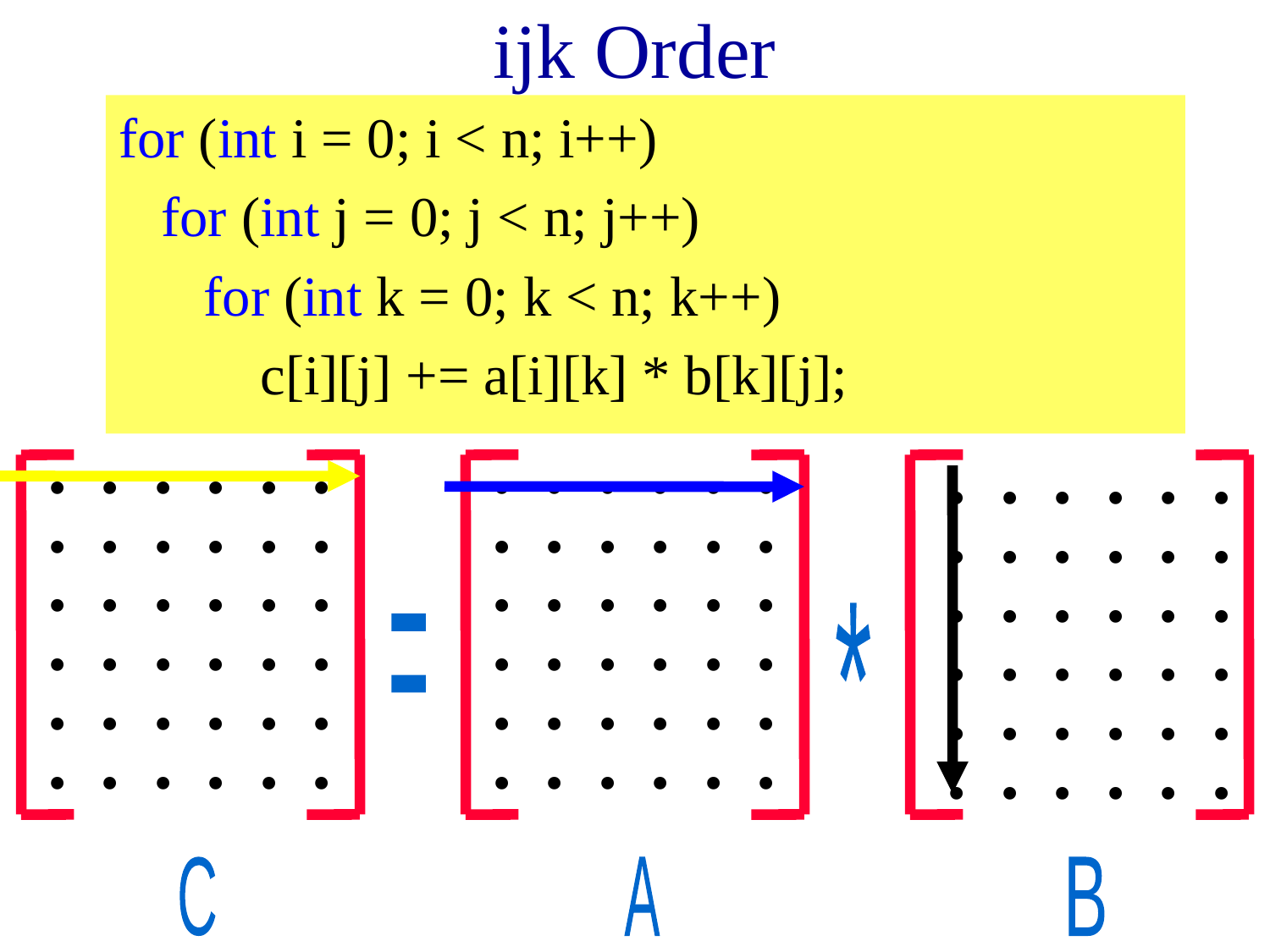

# ijk Order
for (int i = 0; i < n; i++)
   for (int j = 0; j < n; j++)
      for (int k = 0; k < n; k++)
          c[i][j] += a[i][k] * b[k][j];
. . . . . .
. . . . . .

. . . . . .
. . . . . .
. . . . . .
. . . . . .

C
. . . . . .
. . . . . .

. . . . . .
. . . . . .
. . . . . .
. . . . . .

A
. . . . . .
. . . . . .

. . . . . .
. . . . . .
. . . . . .
. . . . . .

B

*
=